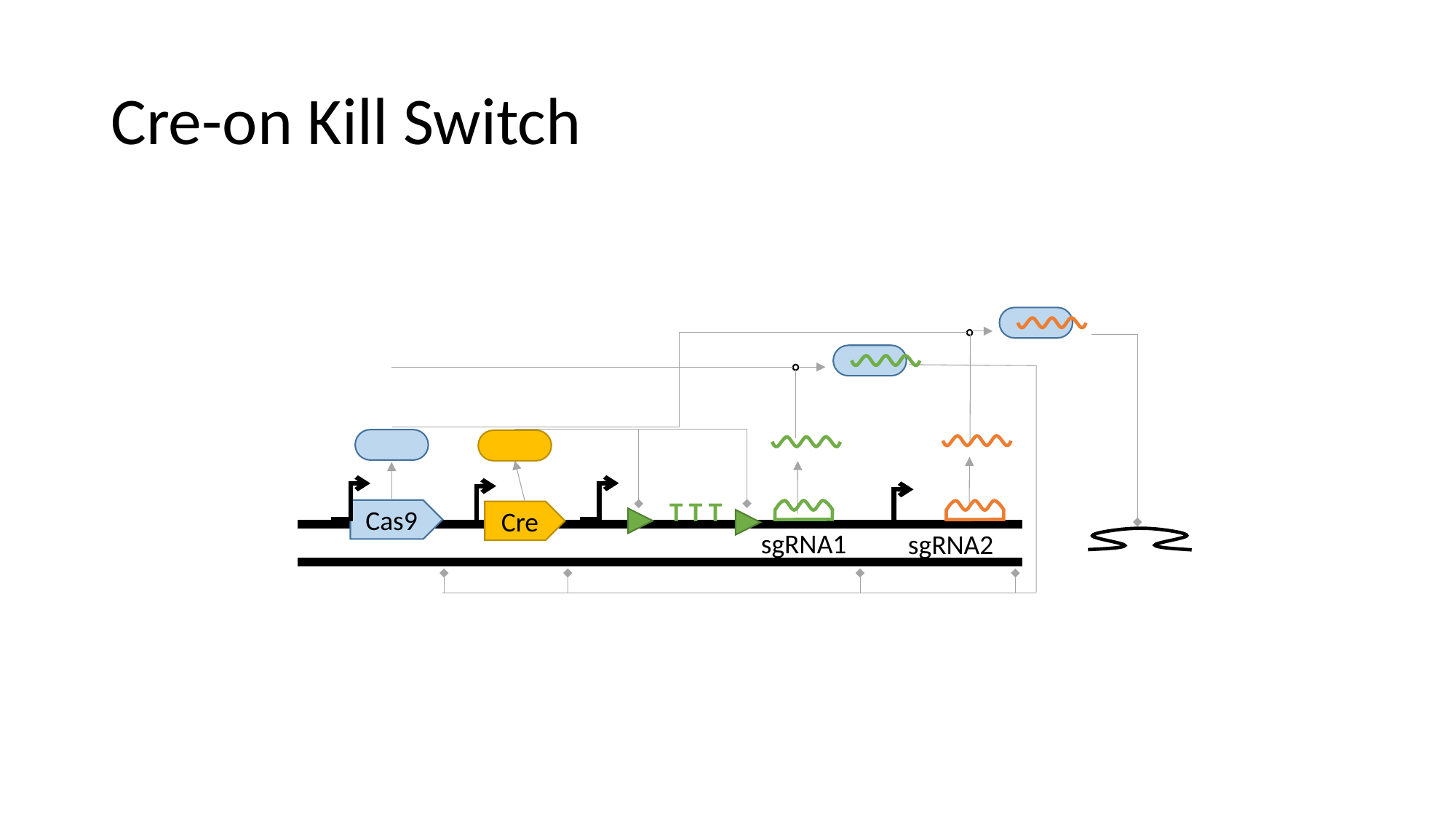

# Cre-on Kill Switch

T T T
Cas9

Cre

sgRNA1
sgRNA2